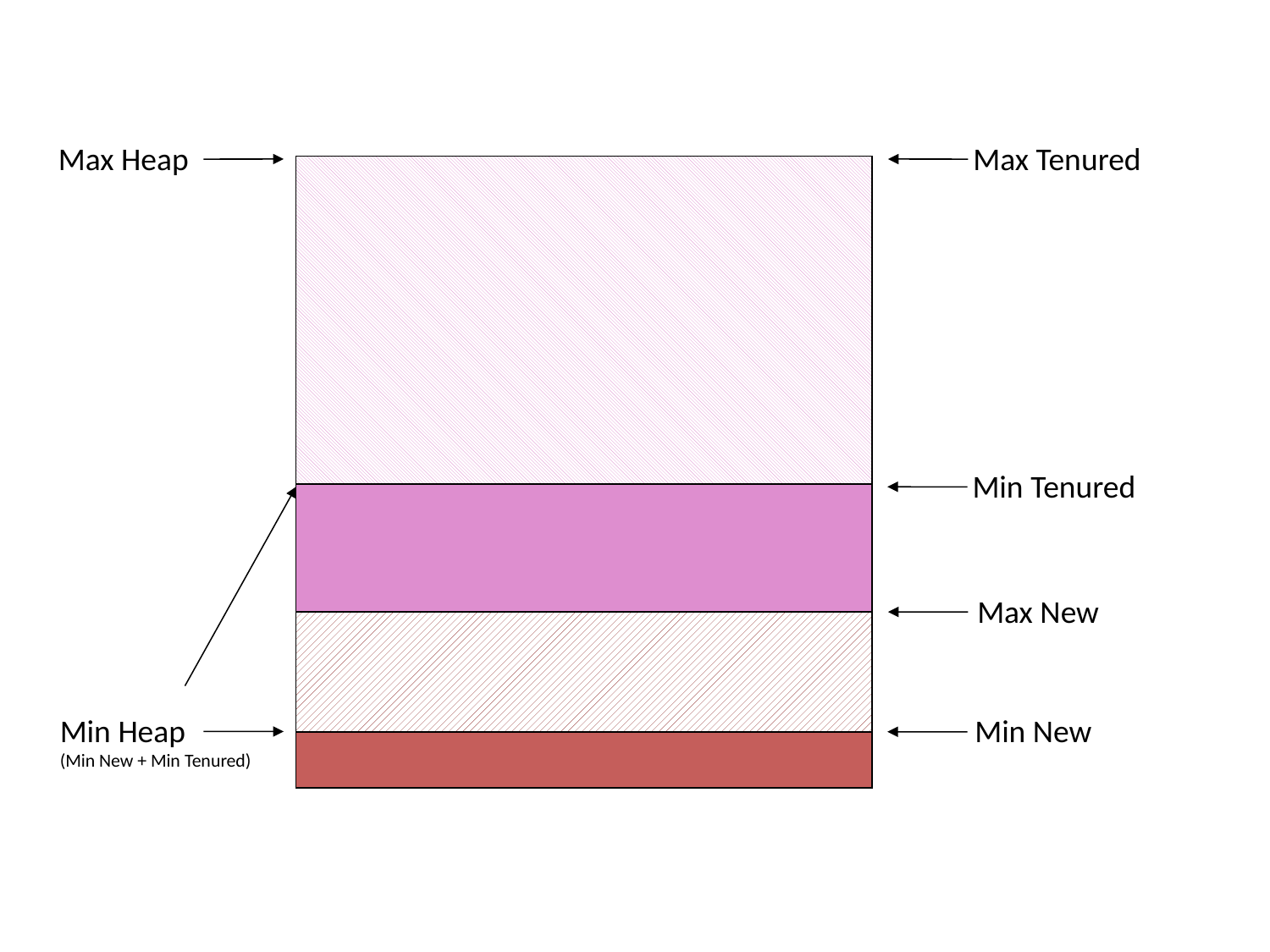

Max Heap
Max Tenured

Min Tenured

Max New

Min Heap
(Min New + Min Tenured)
Min New